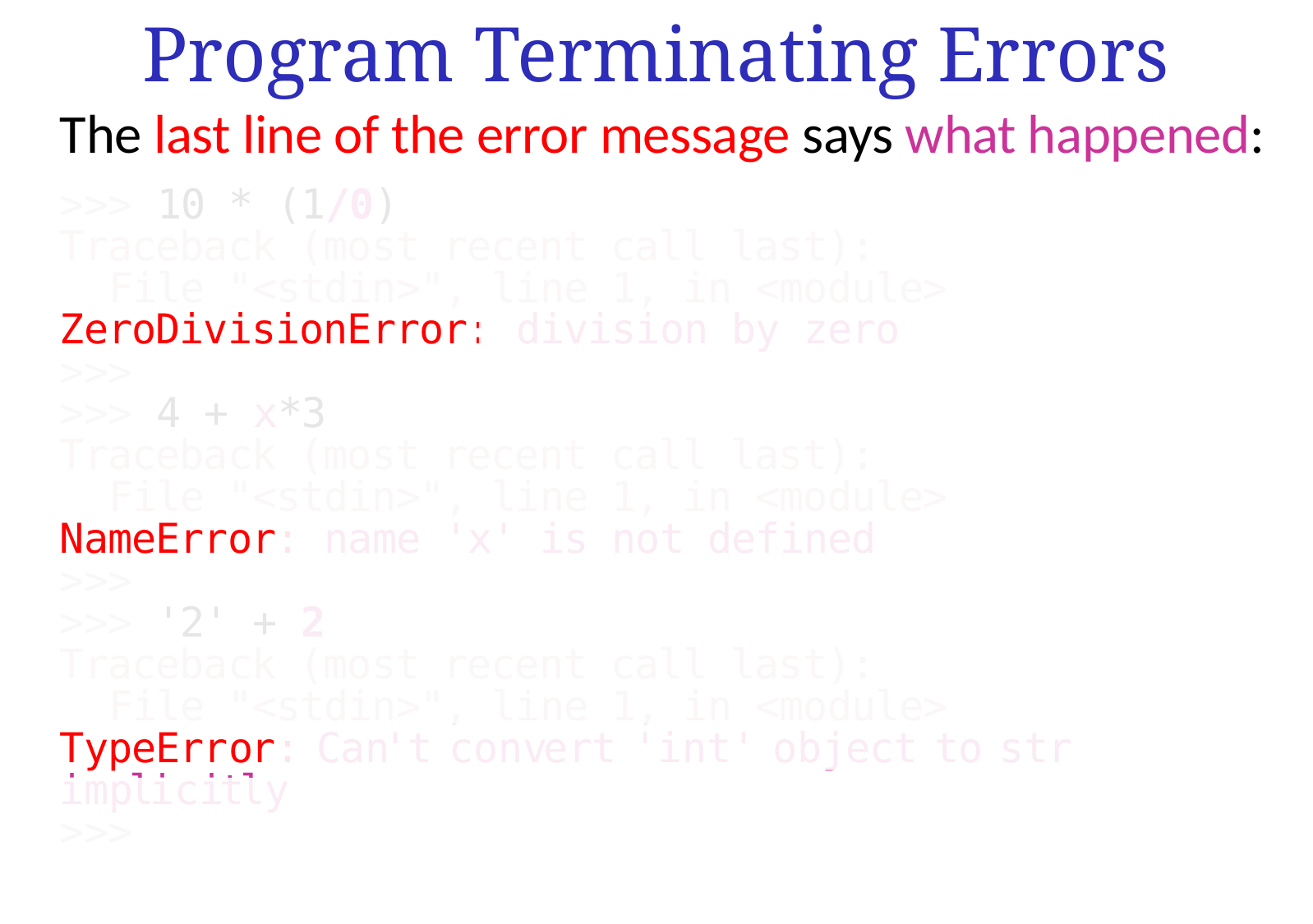

Program Terminating Errors
The last line of the error message says what happened:

>>> 10 * (1/0)
Traceback (most recent call last):
  File "<stdin>", line 1, in <module>
ZeroDivisionError: division by zero
>>>
>>> 4 + x*3
Traceback (most recent call last):
  File "<stdin>", line 1, in <module>
NameError: name 'x' is not defined
>>>
>>> '2' + 2
Traceback (most recent call last):
  File "<stdin>", line 1, in <module>
TypeError: Can't convert 'int' object to str implicitly
>>>